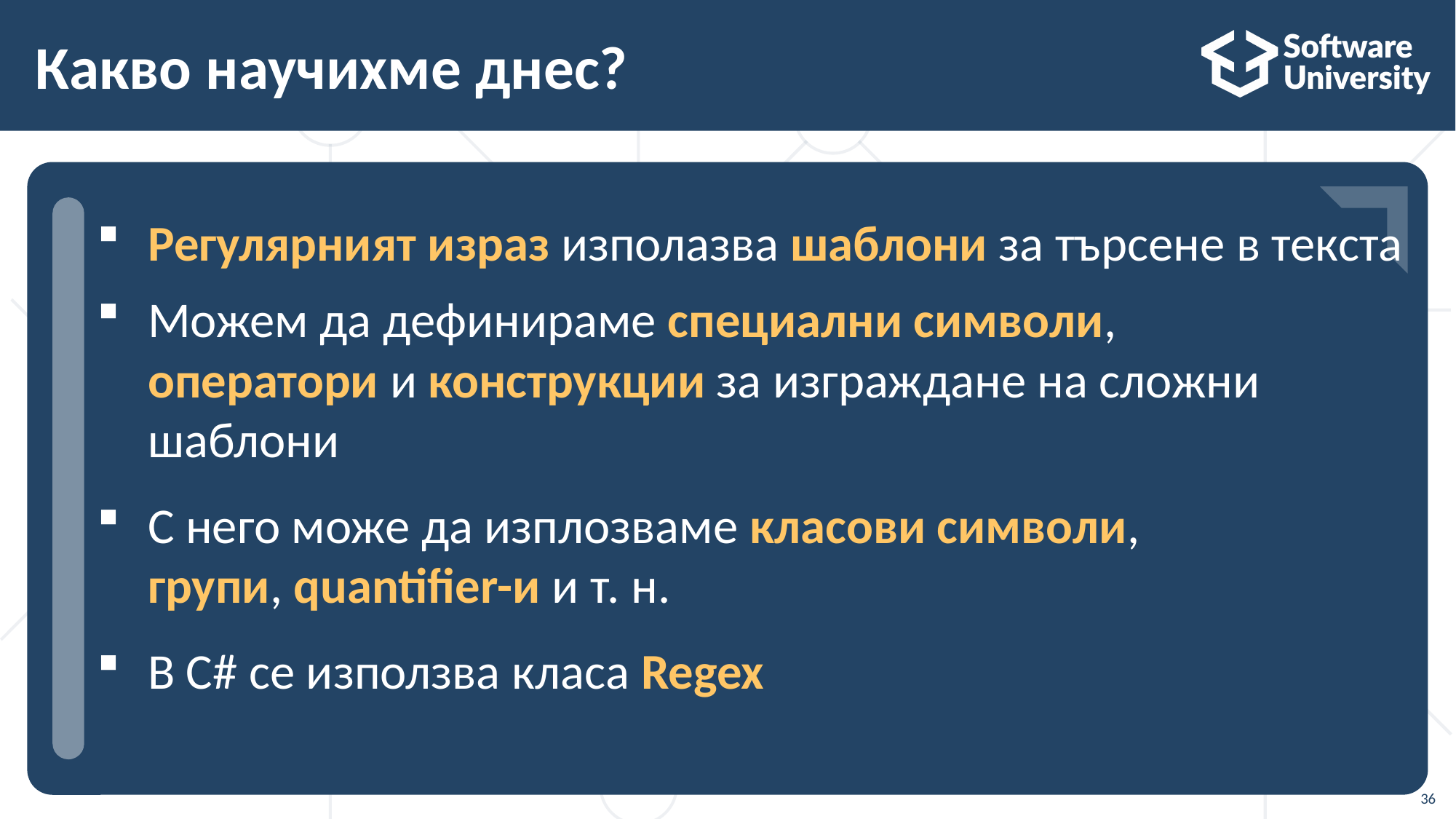

# Какво научихме днес?

…
…
…

Регулярният израз изполазва шаблони за търсене в текста
Можем да дефинираме специални символи,
оператори и конструкции за изграждане на сложни
шаблони
С него може да изплозваме класови символи,
групи, quantifier-и и т. н.
В C# се използва класа Regex
36